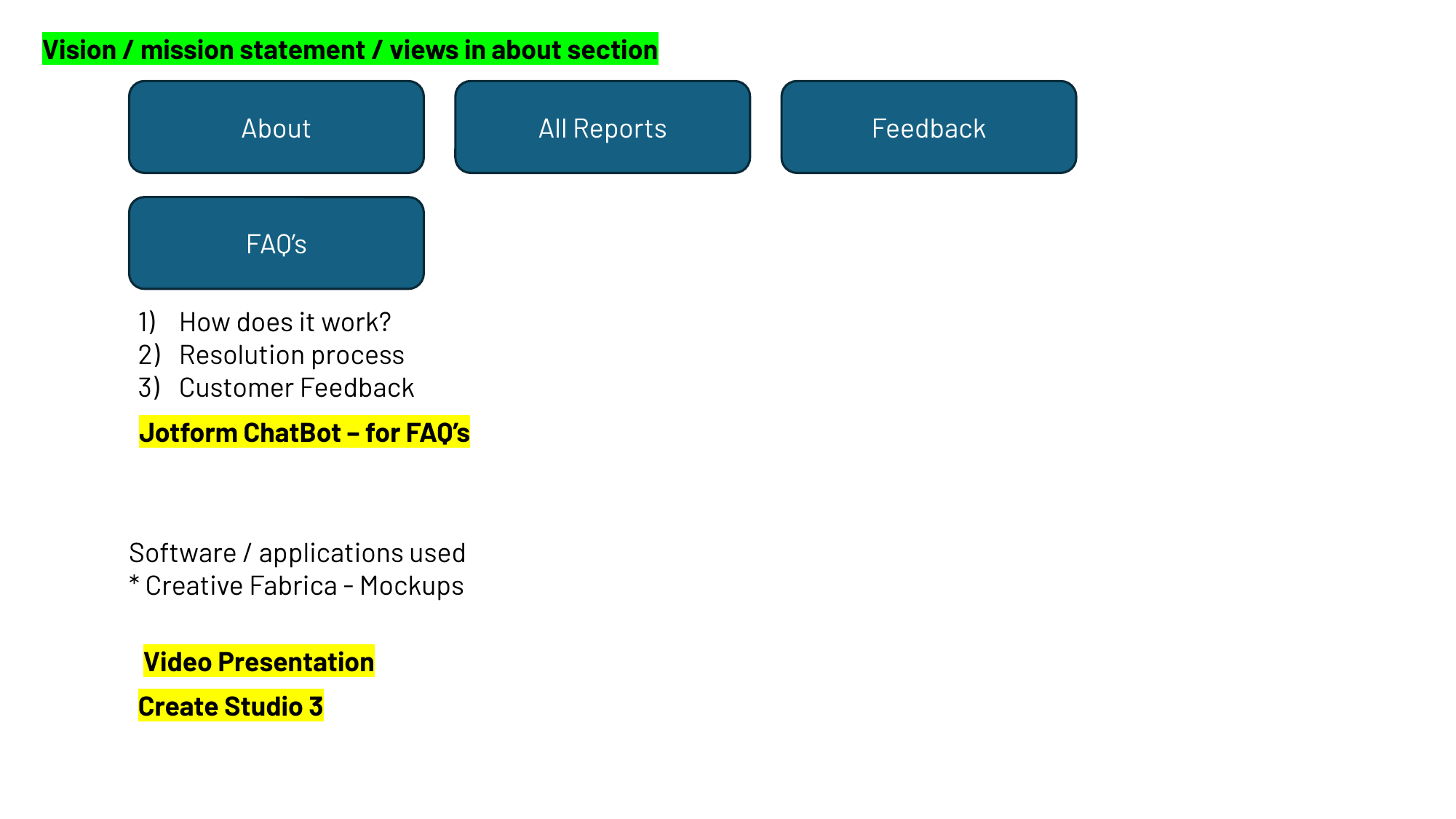

Vision / mission statement / views in about section
Feedback
All Reports
About
FAQ’s
How does it work?
Resolution process
Customer Feedback
Jotform ChatBot – for FAQ’s
Software / applications used
* Creative Fabrica - Mockups
Video Presentation
Create Studio 3